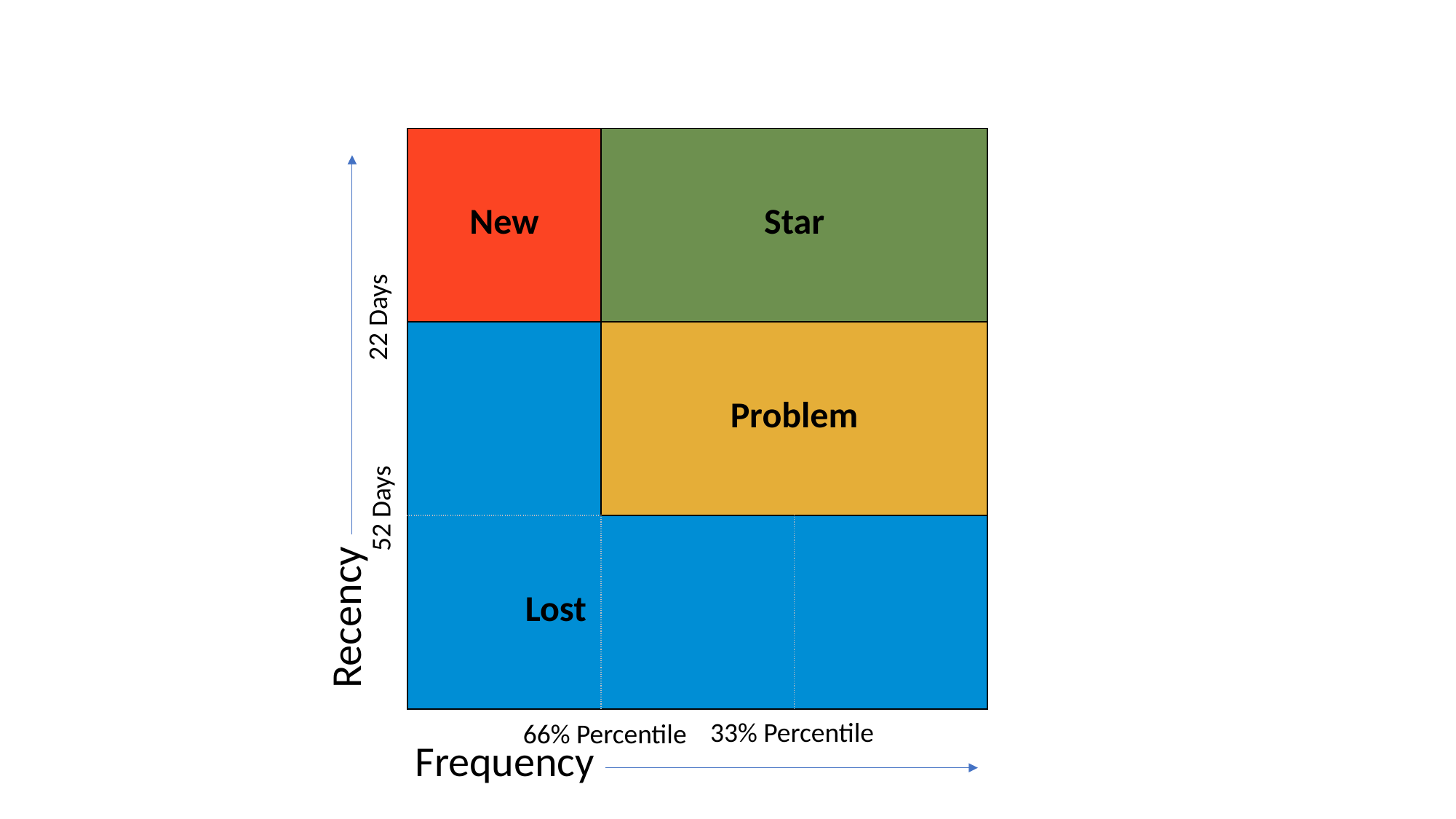

| New | Star |  |
| --- | --- | --- |
|  | Problem |  |
| Lost |  |  |
22 Days
52 Days
Recency
33% Percentile
66% Percentile
Frequency